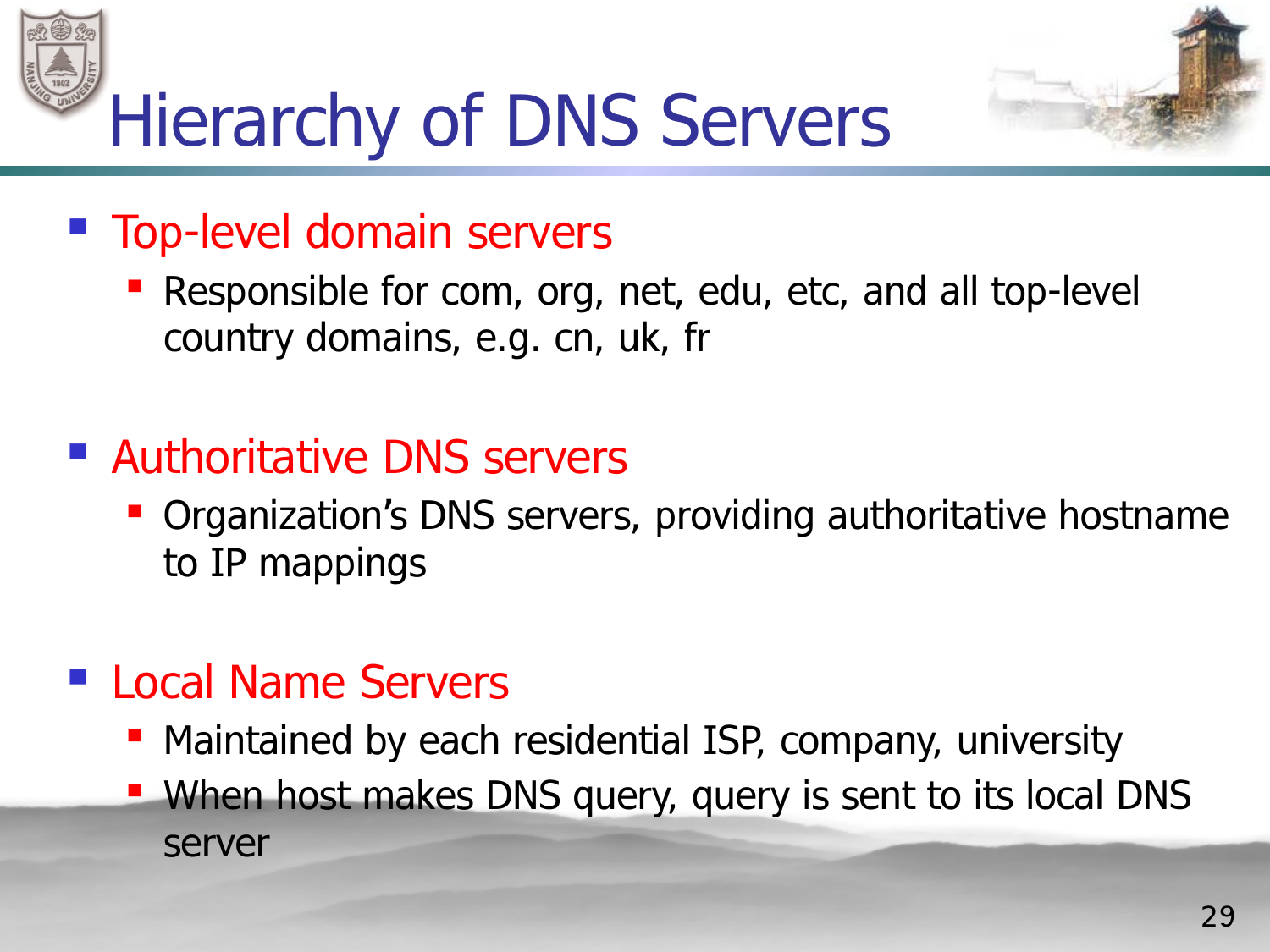

# Hierarchy of DNS Servers
Top-level domain servers
Responsible for com, org, net, edu, etc, and all top-level country domains, e.g. cn, uk, fr

Authoritative DNS servers
Organization’s DNS servers, providing authoritative hostname to IP mappings

Local Name Servers
Maintained by each residential ISP, company, university
When host makes DNS query, query is sent to its local DNS server
29